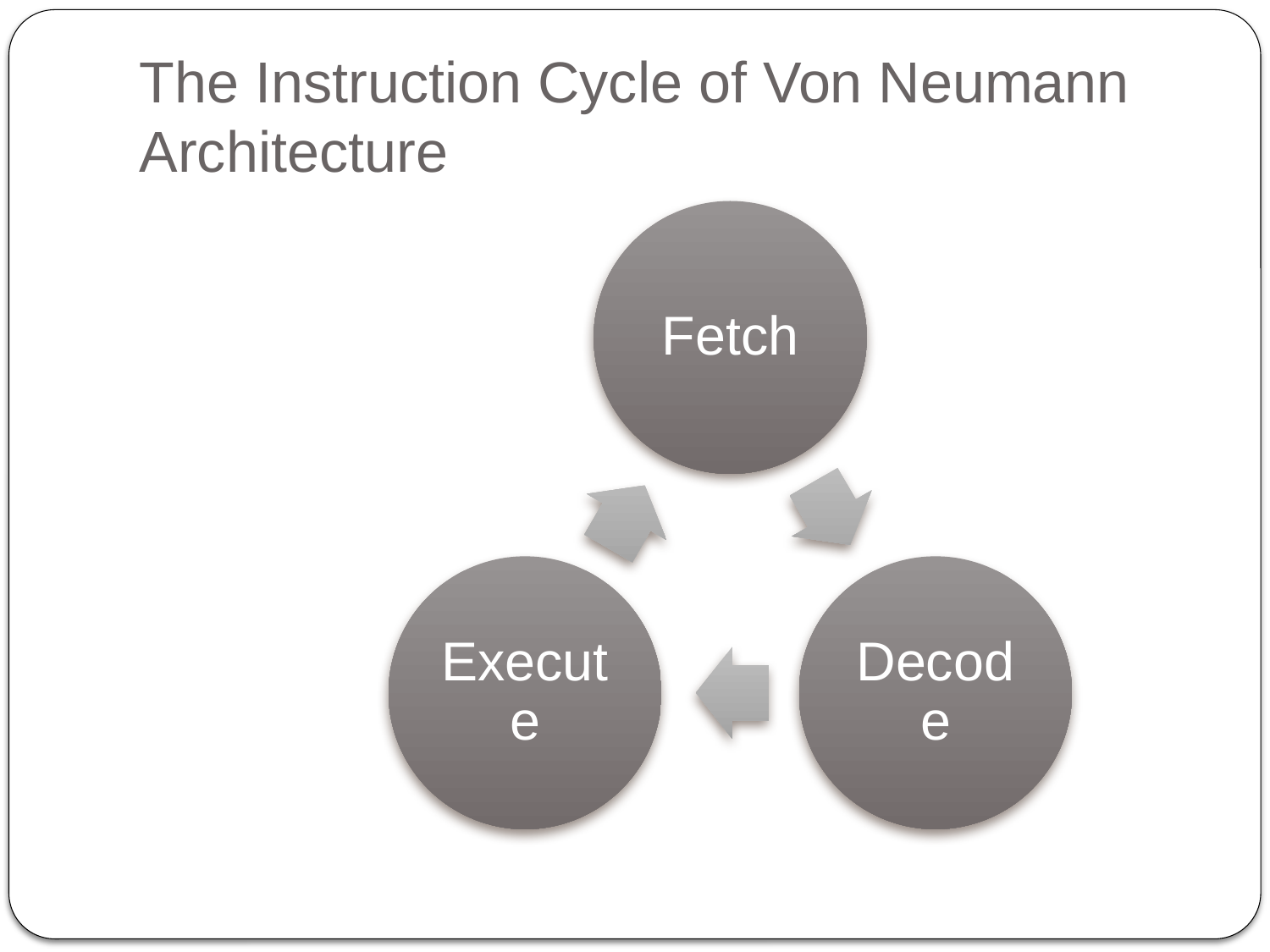

# The Instruction Cycle of Von Neumann Architecture
Fetch

Decode

Execute